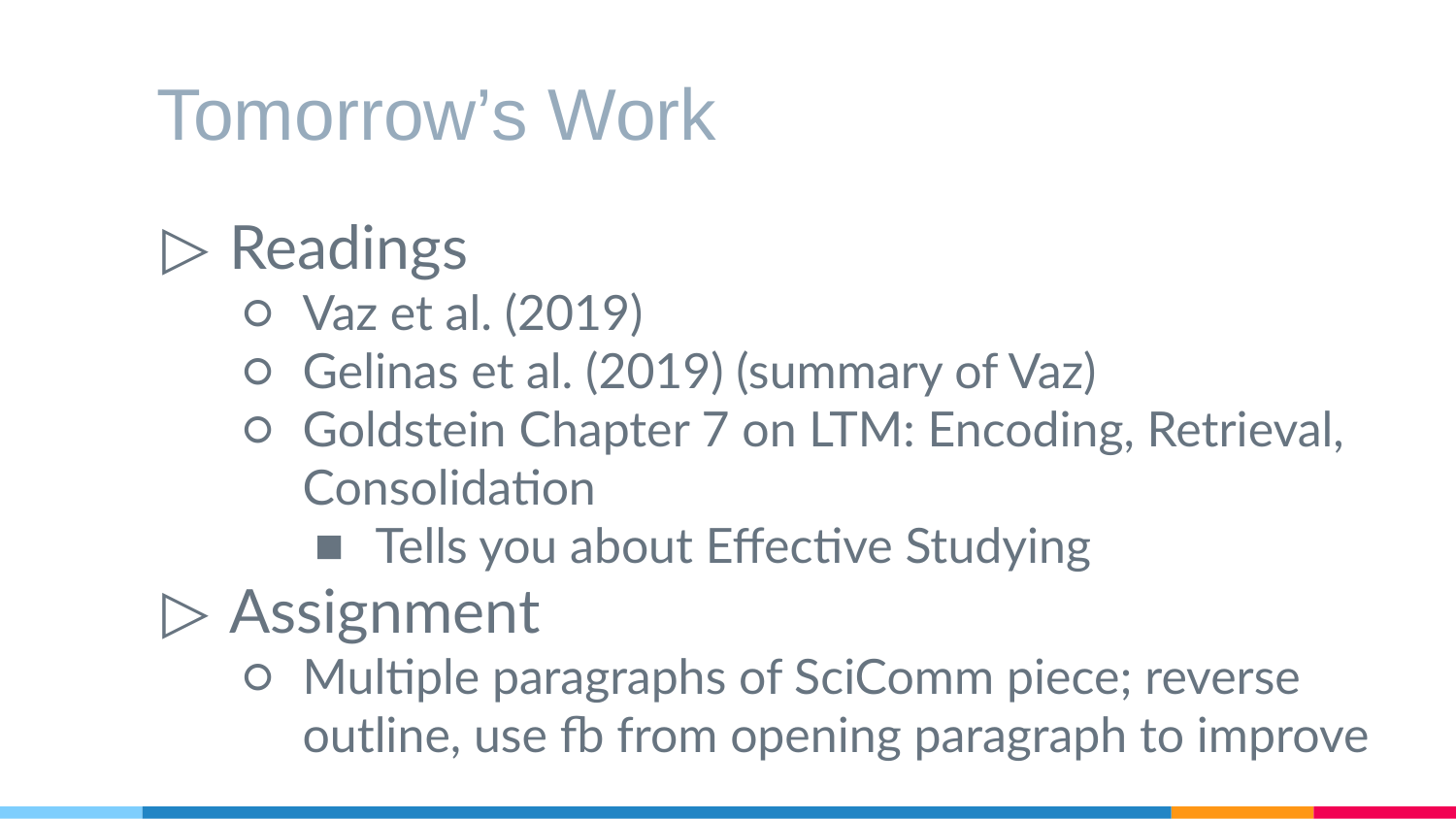

# Tomorrow’s Work
Readings
Vaz et al. (2019)
Gelinas et al. (2019) (summary of Vaz)
Goldstein Chapter 7 on LTM: Encoding, Retrieval, Consolidation
Tells you about Effective Studying
Assignment
Multiple paragraphs of SciComm piece; reverse outline, use fb from opening paragraph to improve